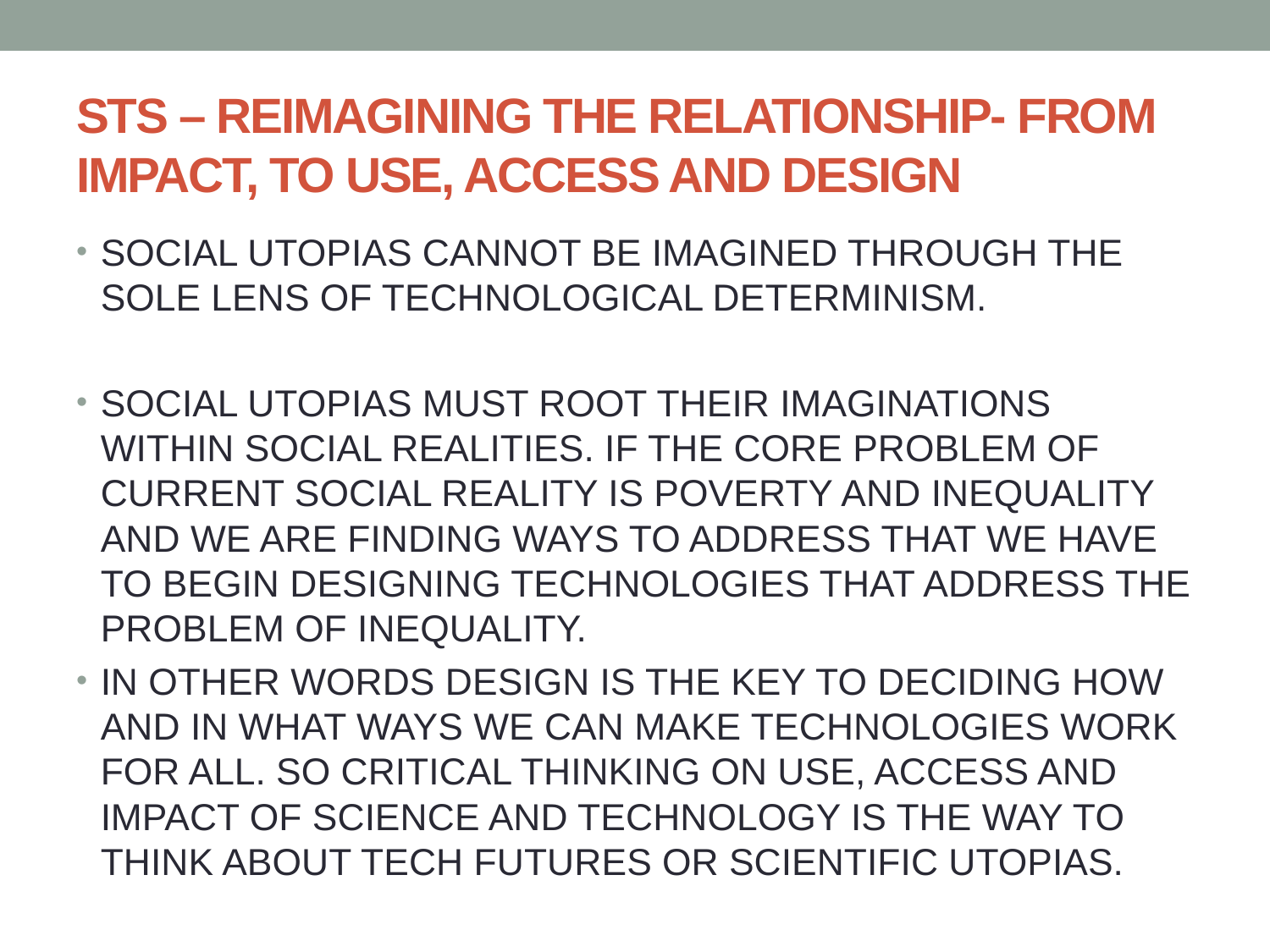

# STS – REIMAGINING THE RELATIONSHIP- FROM IMPACT, TO USE, ACCESS AND DESIGN
SOCIAL UTOPIAS CANNOT BE IMAGINED THROUGH THE SOLE LENS OF TECHNOLOGICAL DETERMINISM.

SOCIAL UTOPIAS MUST ROOT THEIR IMAGINATIONS WITHIN SOCIAL REALITIES. IF THE CORE PROBLEM OF CURRENT SOCIAL REALITY IS POVERTY AND INEQUALITY AND WE ARE FINDING WAYS TO ADDRESS THAT WE HAVE TO BEGIN DESIGNING TECHNOLOGIES THAT ADDRESS THE PROBLEM OF INEQUALITY.
IN OTHER WORDS DESIGN IS THE KEY TO DECIDING HOW AND IN WHAT WAYS WE CAN MAKE TECHNOLOGIES WORK FOR ALL. SO CRITICAL THINKING ON USE, ACCESS AND IMPACT OF SCIENCE AND TECHNOLOGY IS THE WAY TO THINK ABOUT TECH FUTURES OR SCIENTIFIC UTOPIAS.